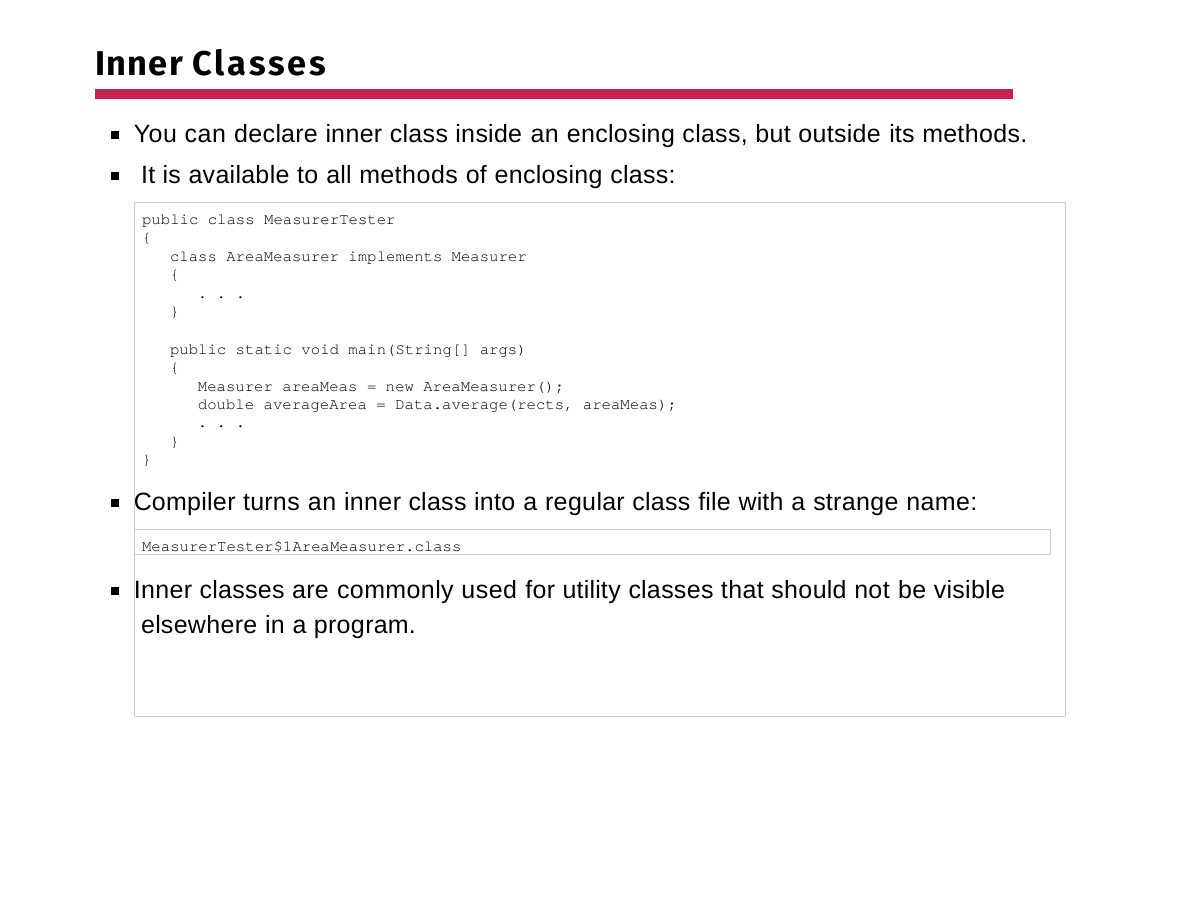

# Inner Classes
You can declare inner class inside an enclosing class, but outside its methods.  It is available to all methods of enclosing class:

public class MeasurerTester
{
class AreaMeasurer implements Measurer
{
. . .
}

public static void main(String[] args)
{
Measurer areaMeas = new AreaMeasurer();
double averageArea = Data.average(rects, areaMeas);
. . .
}
}
Compiler turns an inner class into a regular class file with a strange name:

MeasurerTester$1AreaMeasurer.class
Inner classes are commonly used for utility classes that should not be visible  elsewhere in a program.